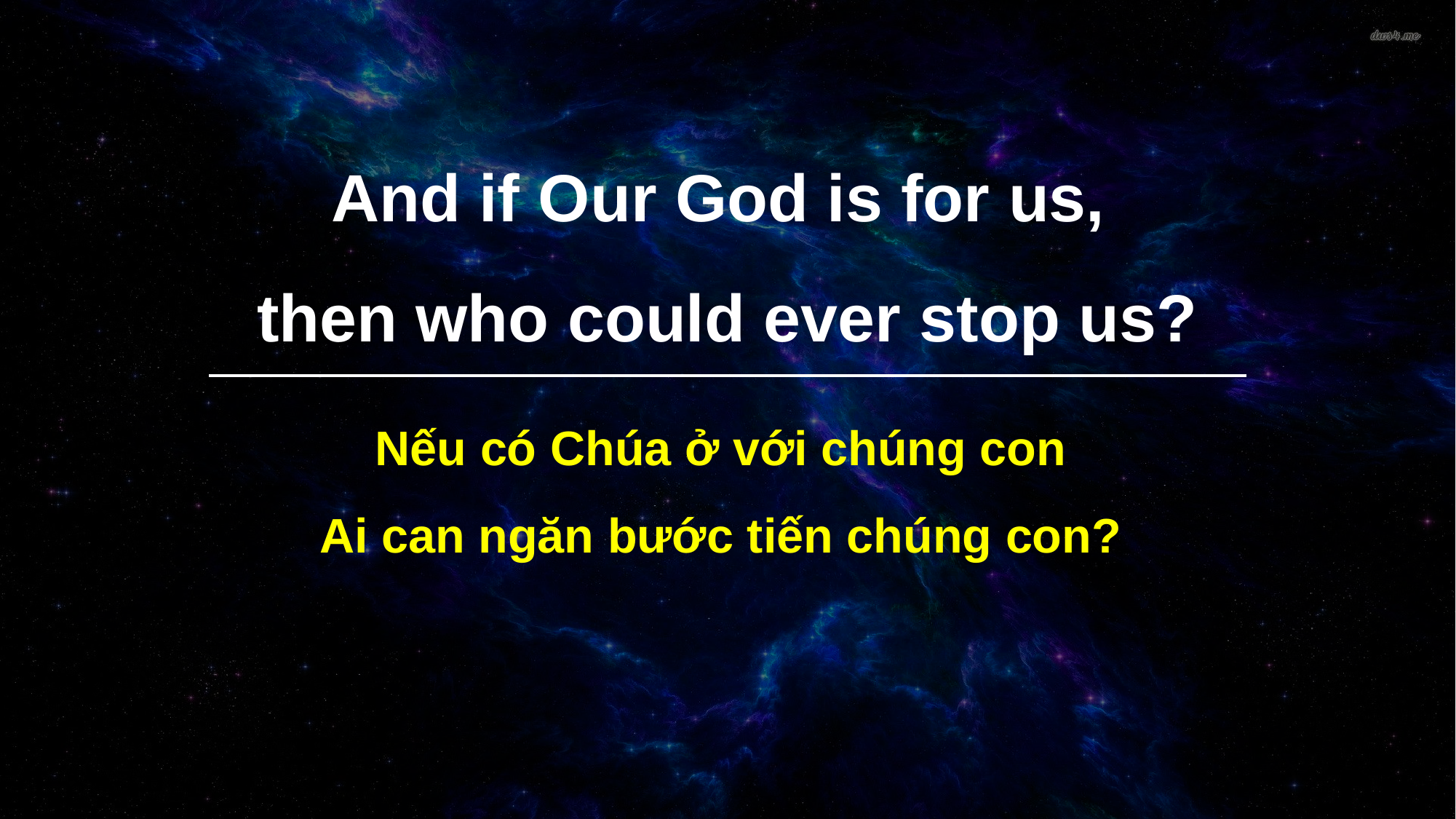

And if Our God is for us,
then who could ever stop us?
Nếu có Chúa ở với chúng con
Ai can ngăn bước tiến chúng con?